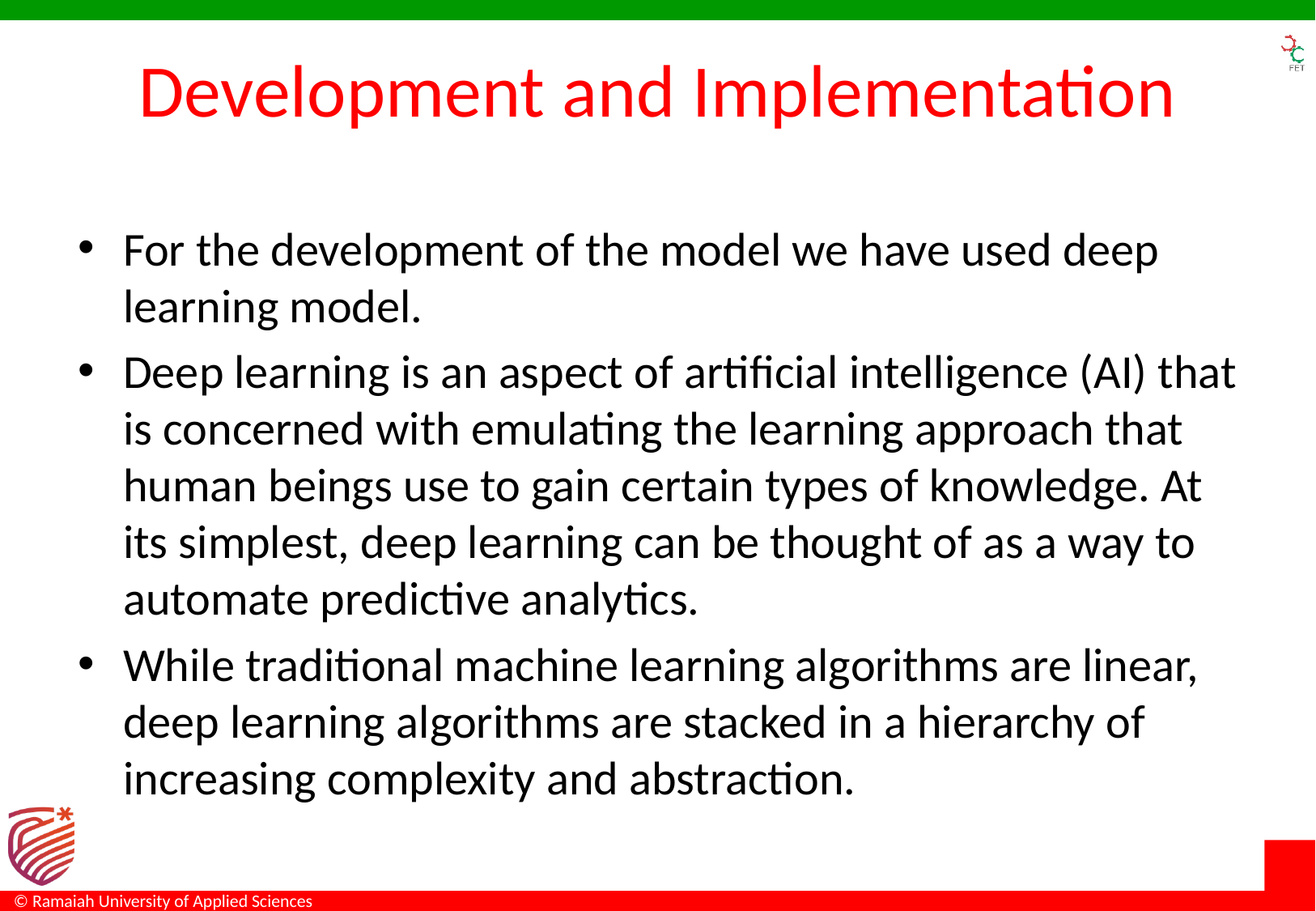

# Development and Implementation
For the development of the model we have used deep learning model.
Deep learning is an aspect of artificial intelligence (AI) that is concerned with emulating the learning approach that human beings use to gain certain types of knowledge. At its simplest, deep learning can be thought of as a way to automate predictive analytics.
While traditional machine learning algorithms are linear, deep learning algorithms are stacked in a hierarchy of increasing complexity and abstraction.